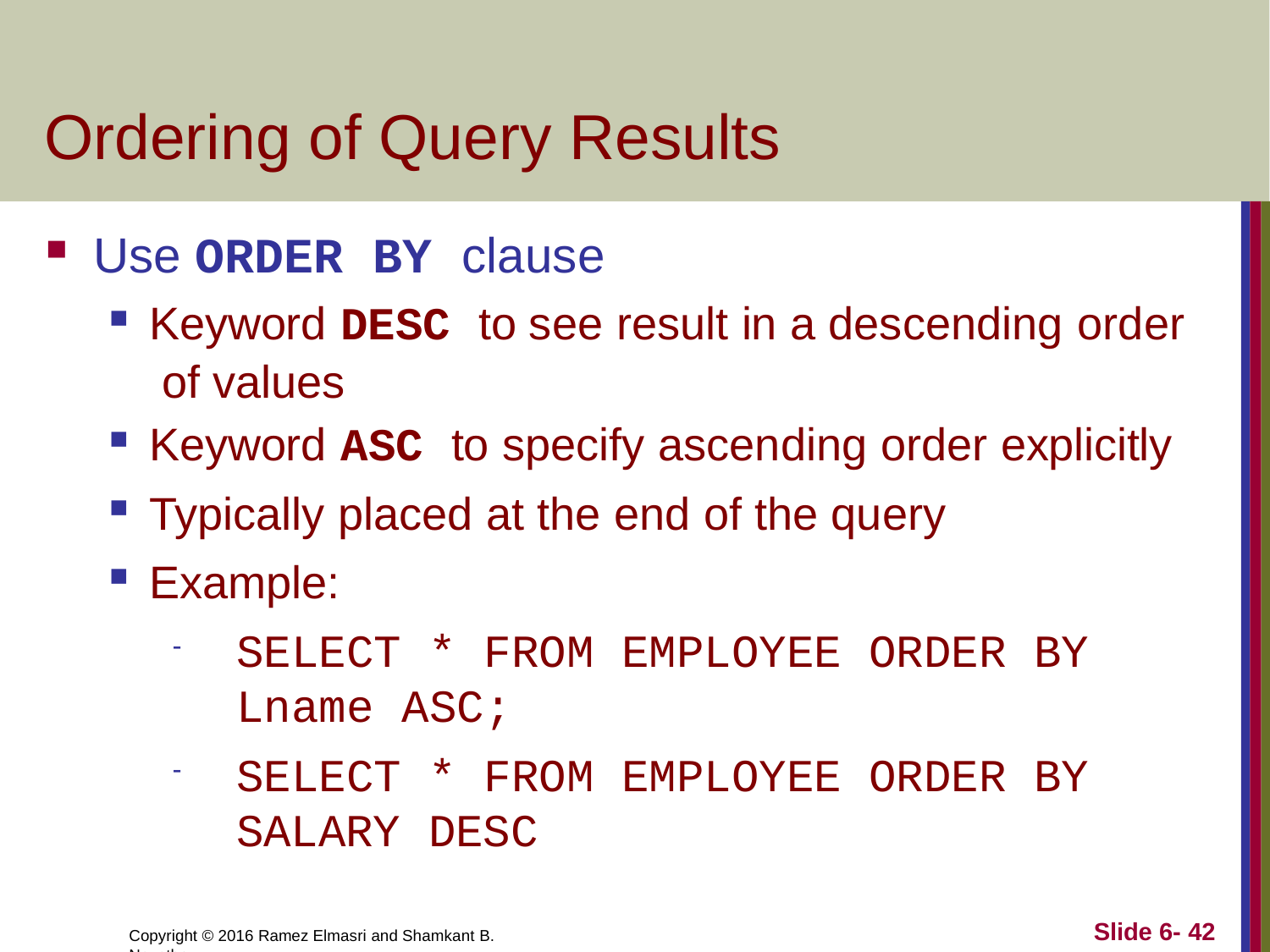

# Ordering of Query Results
Use ORDER BY clause
Keyword DESC to see result in a descending order  of values
Keyword ASC to specify ascending order explicitly
Typically placed at the end of the query
Example:
SELECT * FROM EMPLOYEE ORDER BY Lname ASC;
SELECT * FROM EMPLOYEE ORDER BY SALARY DESC

Slide 6- 42
Copyright © 2016 Ramez Elmasri and Shamkant B. Navathe